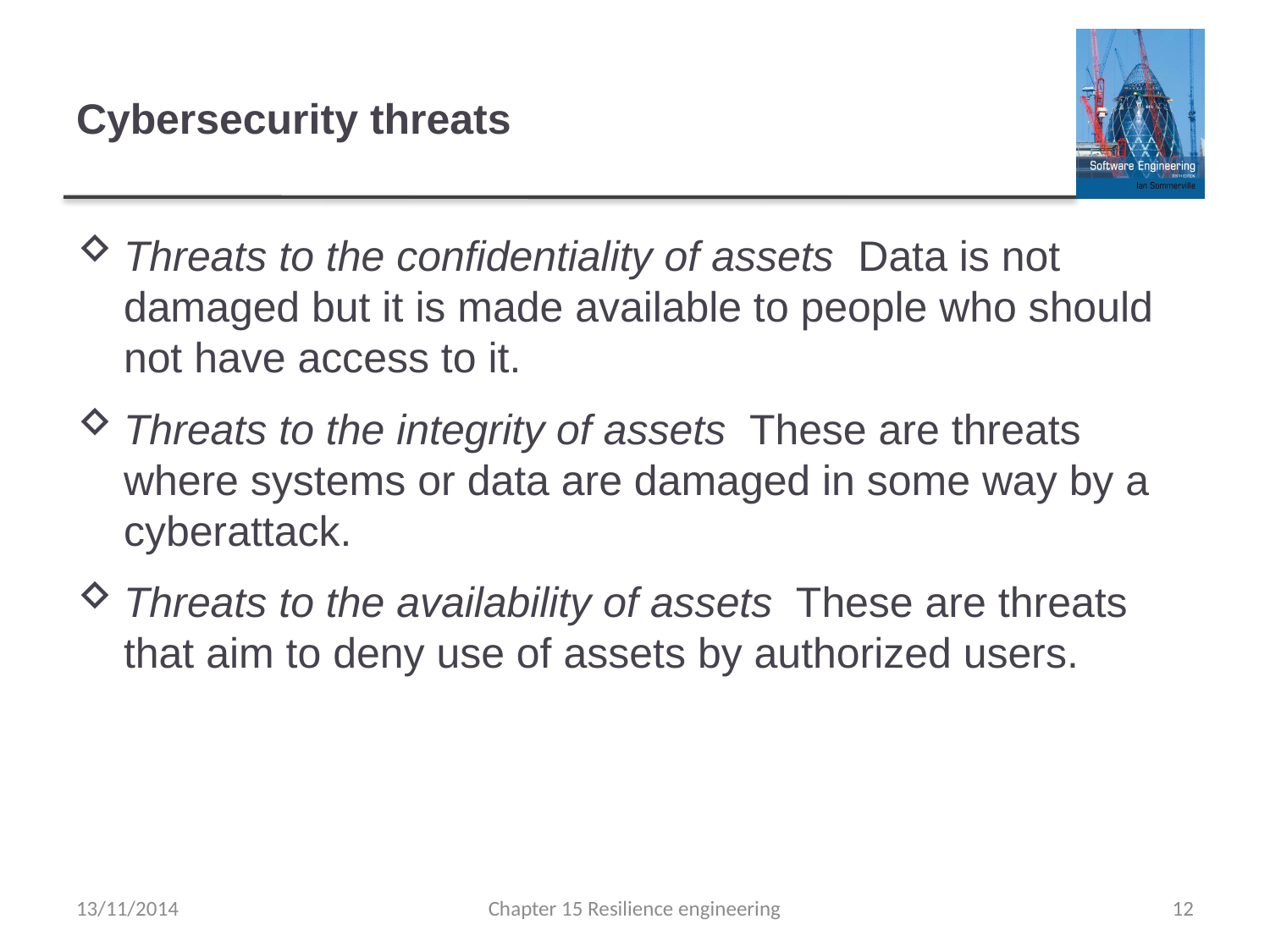

# Cybersecurity threats
Threats to the confidentiality of assets  Data is not damaged but it is made available to people who should not have access to it.
Threats to the integrity of assets  These are threats where systems or data are damaged in some way by a cyberattack.
Threats to the availability of assets  These are threats that aim to deny use of assets by authorized users.
13/11/2014
Chapter 15 Resilience engineering
12